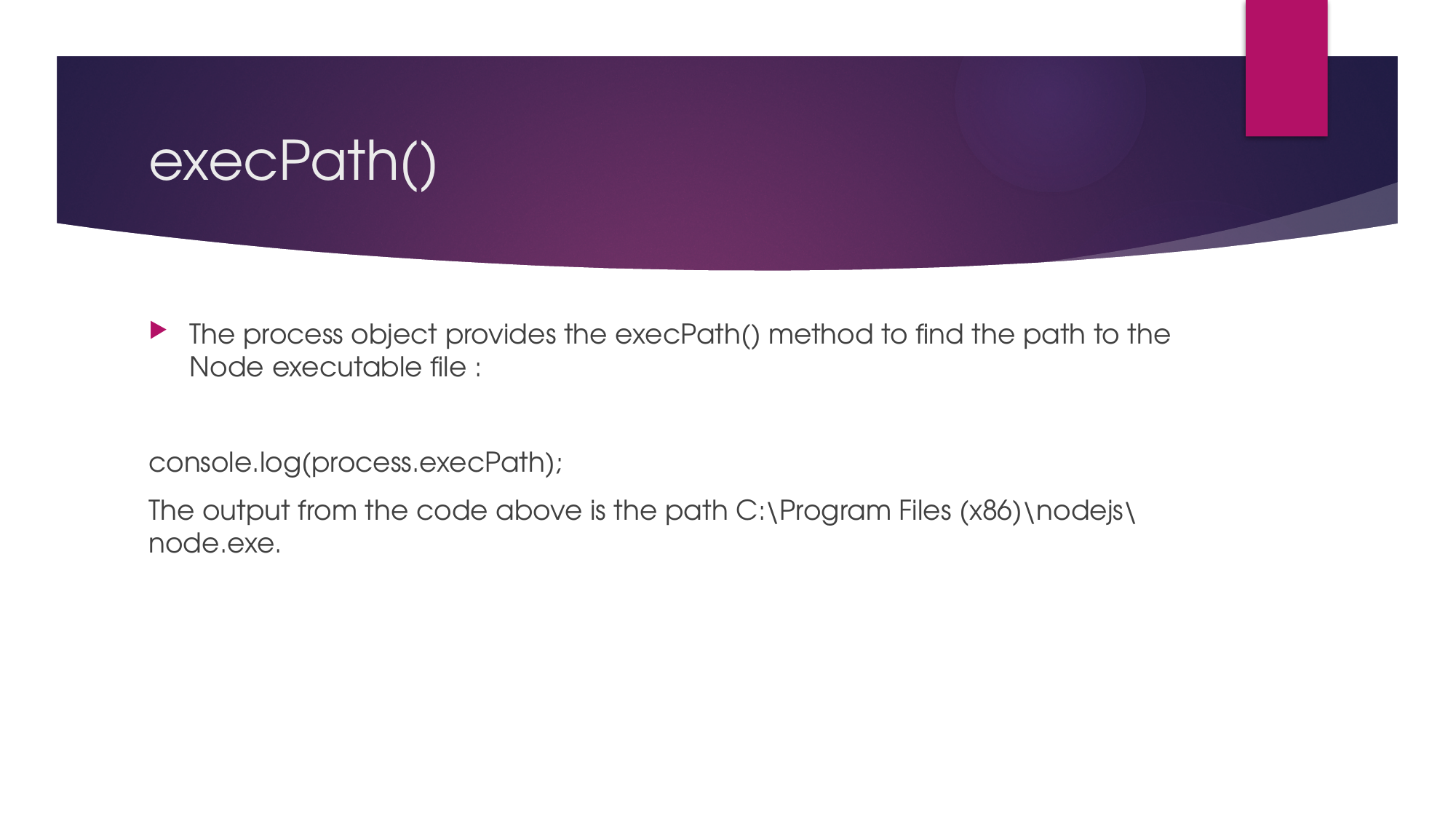

# execPath()
The process object provides the execPath() method to find the path to the Node executable file :

console.log(process.execPath);
The output from the code above is the path C:\Program Files (x86)\nodejs\node.exe.